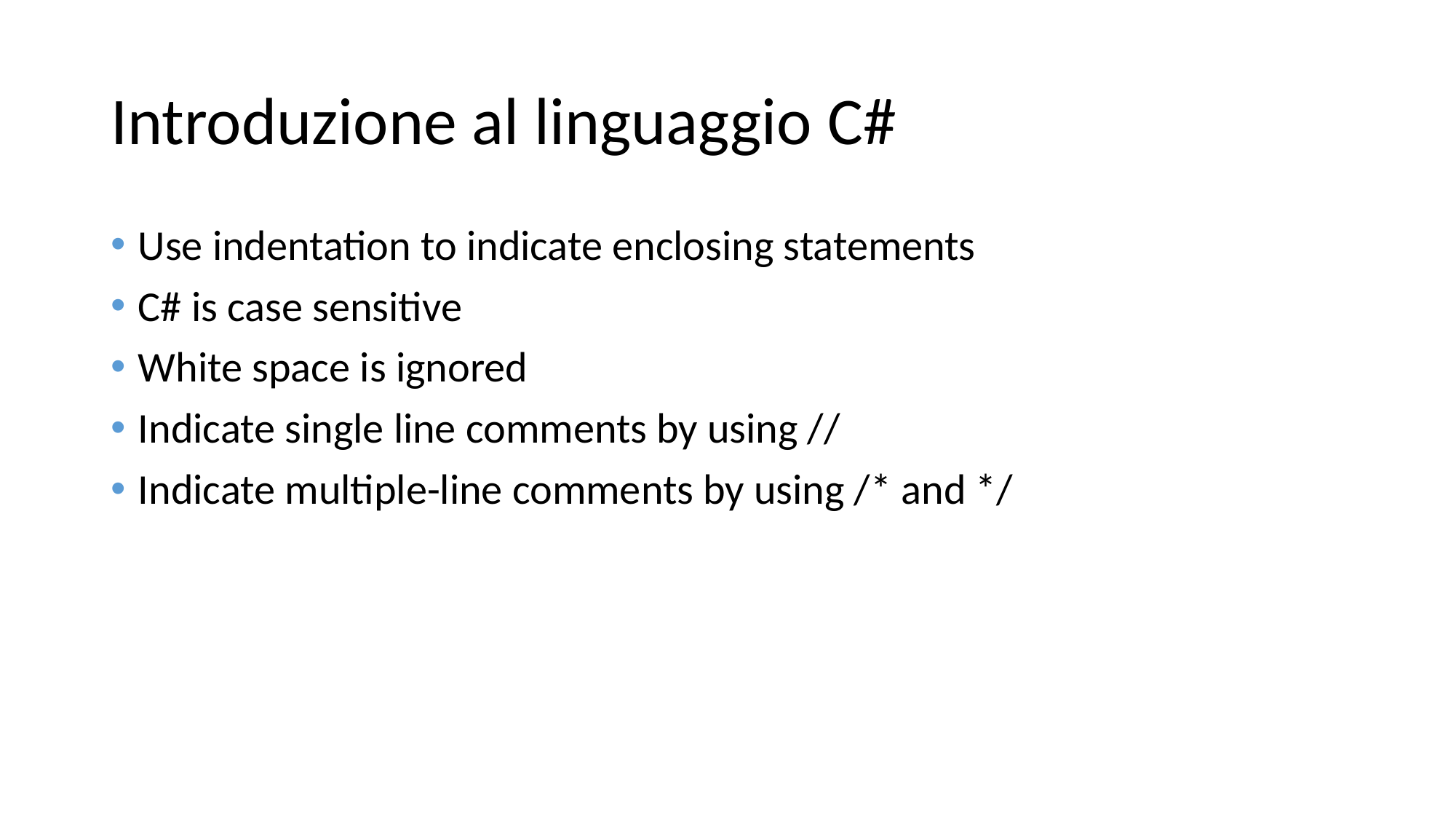

# Introduzione al linguaggio C#
Use indentation to indicate enclosing statements
C# is case sensitive
White space is ignored
Indicate single line comments by using //
Indicate multiple-line comments by using /* and */